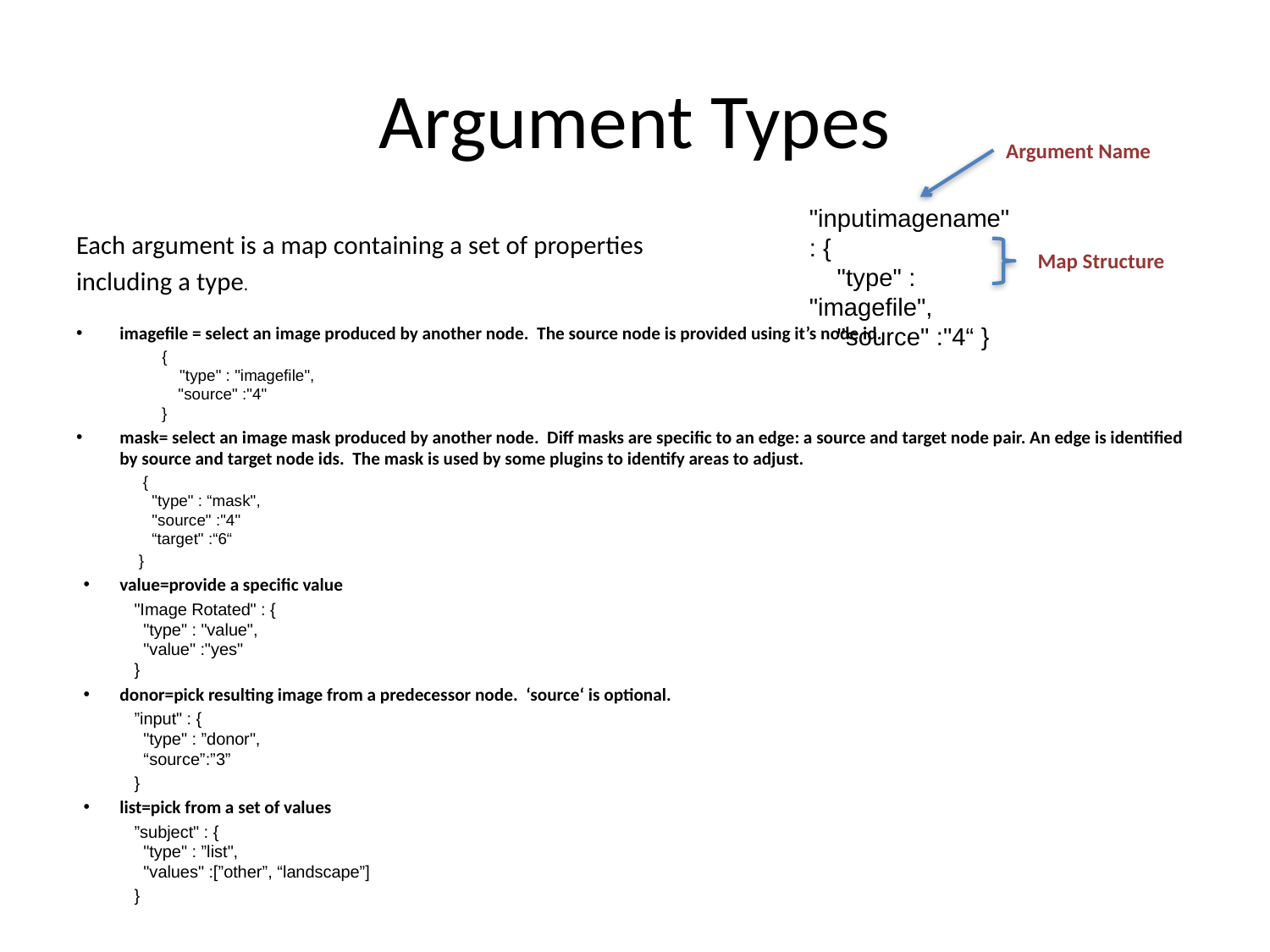

# Argument Types
Argument Name
"inputimagename" : {
    "type" : "imagefile",
    "source" :"4“ }
Each argument is a map containing a set of properties
including a type.

imagefile = select an image produced by another node.  The source node is provided using it’s node id.
	 {
    	     "type" : "imagefile",
                       "source" :"4"
 	 }
mask= select an image mask produced by another node.  Diff masks are specific to an edge: a source and target node pair. An edge is identified by source and target node ids.  The mask is used by some plugins to identify areas to adjust.
  {
    "type" : “mask",
    "source" :"4"
    “target" :“6“
 }
value=provide a specific value
"Image Rotated" : {
  "type" : "value",
  "value" :"yes"
}
donor=pick resulting image from a predecessor node.  ‘source‘ is optional.
”input" : {
  "type" : ”donor",
  “source”:”3”
}
list=pick from a set of values
”subject" : {
  "type" : ”list",
  "values" :[”other”, “landscape”]
}

Map Structure